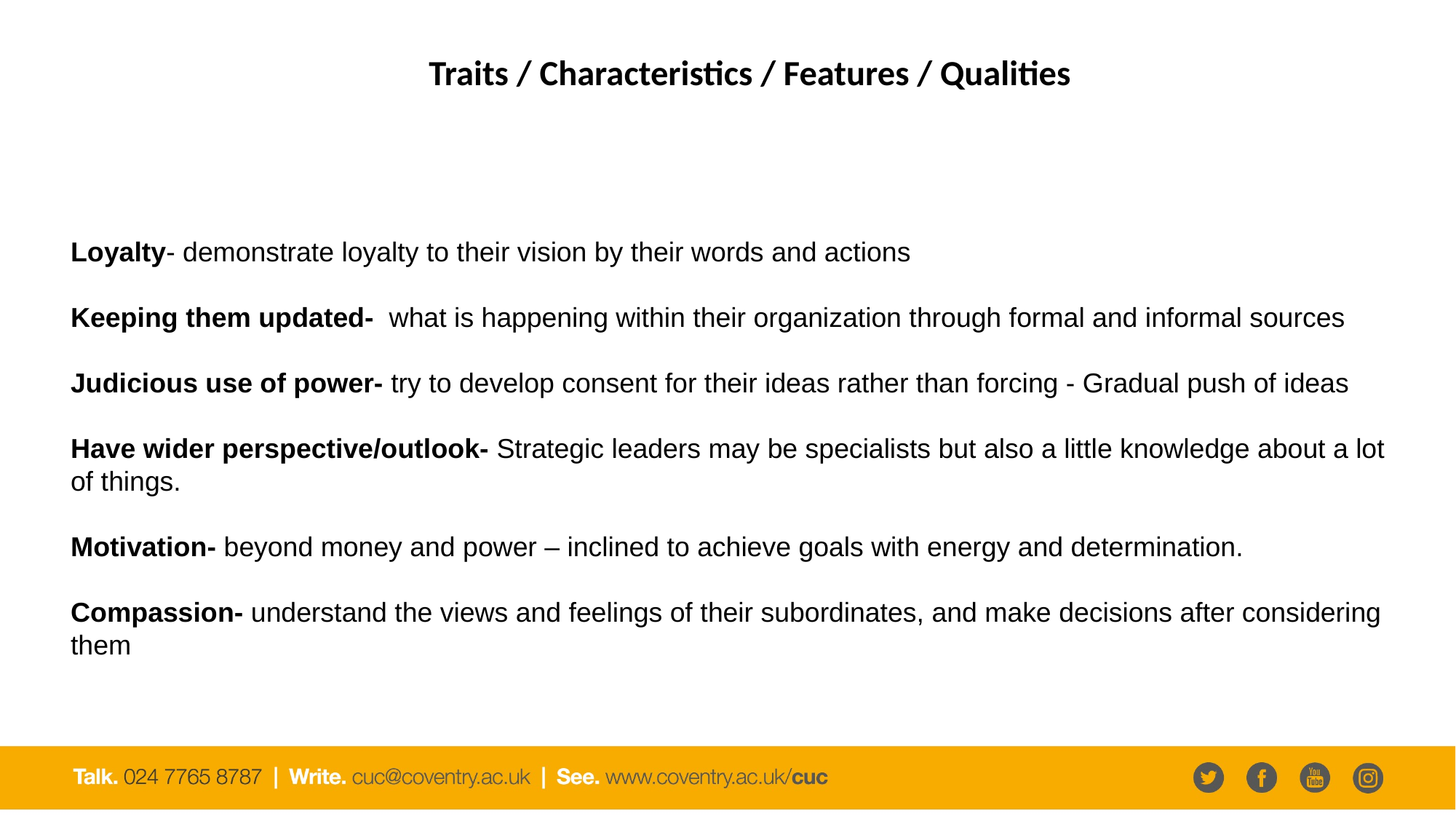

# Traits / Characteristics / Features / Qualities
Loyalty- demonstrate loyalty to their vision by their words and actions

Keeping them updated-  what is happening within their organization through formal and informal sources

Judicious use of power- try to develop consent for their ideas rather than forcing - Gradual push of ideas

Have wider perspective/outlook- Strategic leaders may be specialists but also a little knowledge about a lot of things.

Motivation- beyond money and power – inclined to achieve goals with energy and determination.

Compassion- understand the views and feelings of their subordinates, and make decisions after considering them